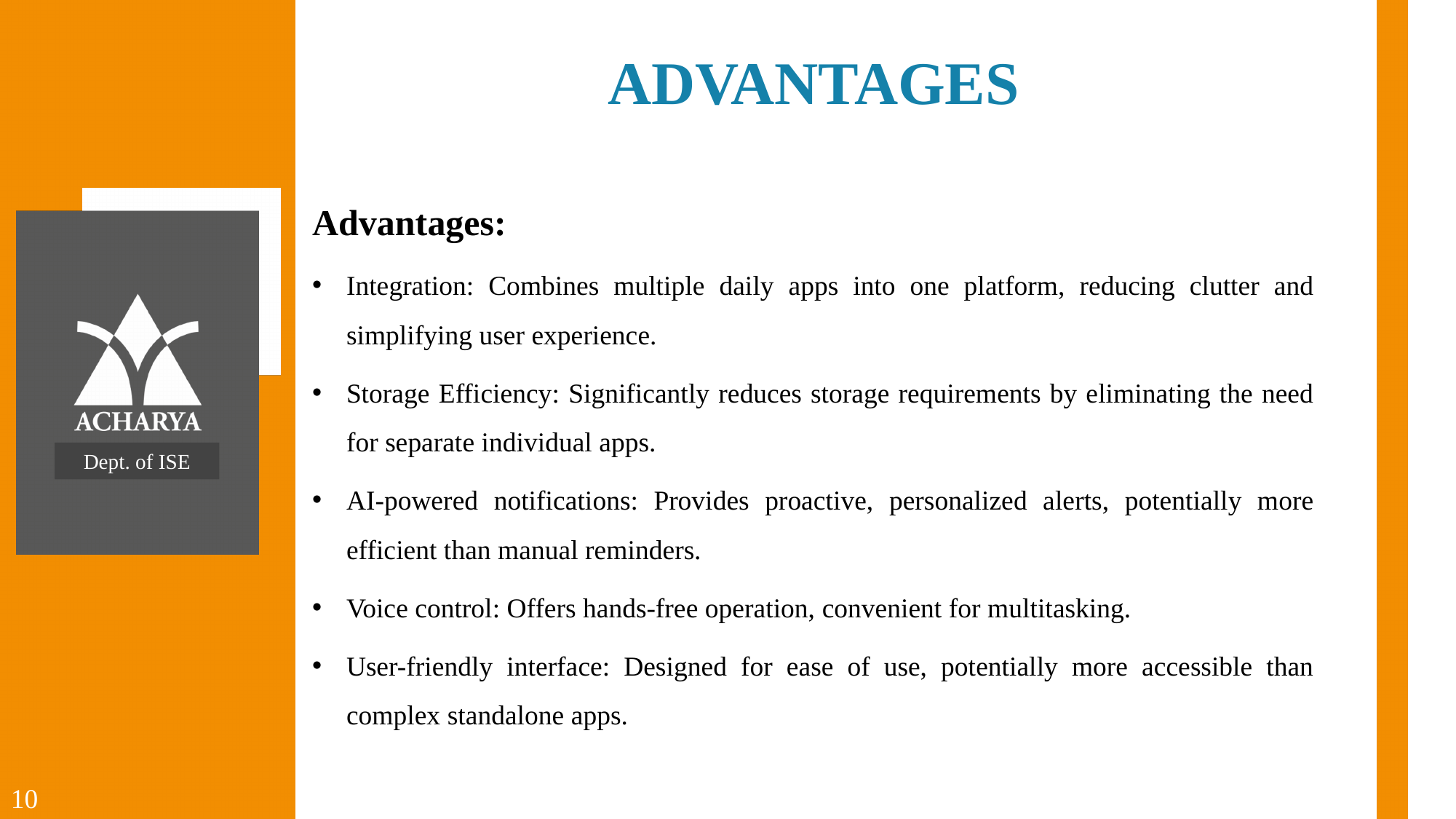

ADVANTAGES
Advantages:
Integration: Combines multiple daily apps into one platform, reducing clutter and simplifying user experience.
Storage Efficiency: Significantly reduces storage requirements by eliminating the need for separate individual apps.
AI-powered notifications: Provides proactive, personalized alerts, potentially more efficient than manual reminders.
Voice control: Offers hands-free operation, convenient for multitasking.
User-friendly interface: Designed for ease of use, potentially more accessible than complex standalone apps.
Dept. of ISE
10